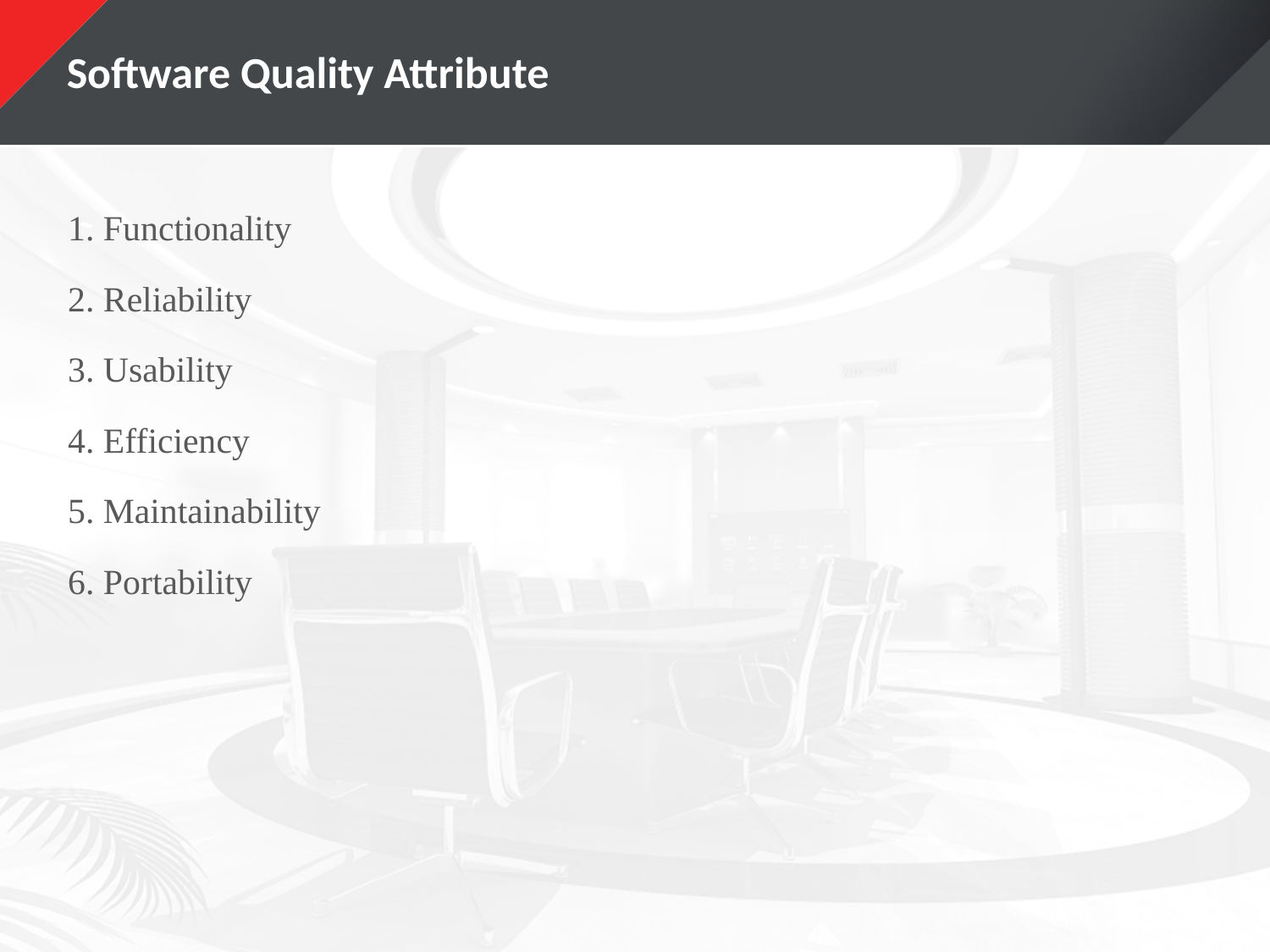

# Software Quality Attribute
1. Functionality
2. Reliability
3. Usability
4. Efficiency
5. Maintainability
6. Portability